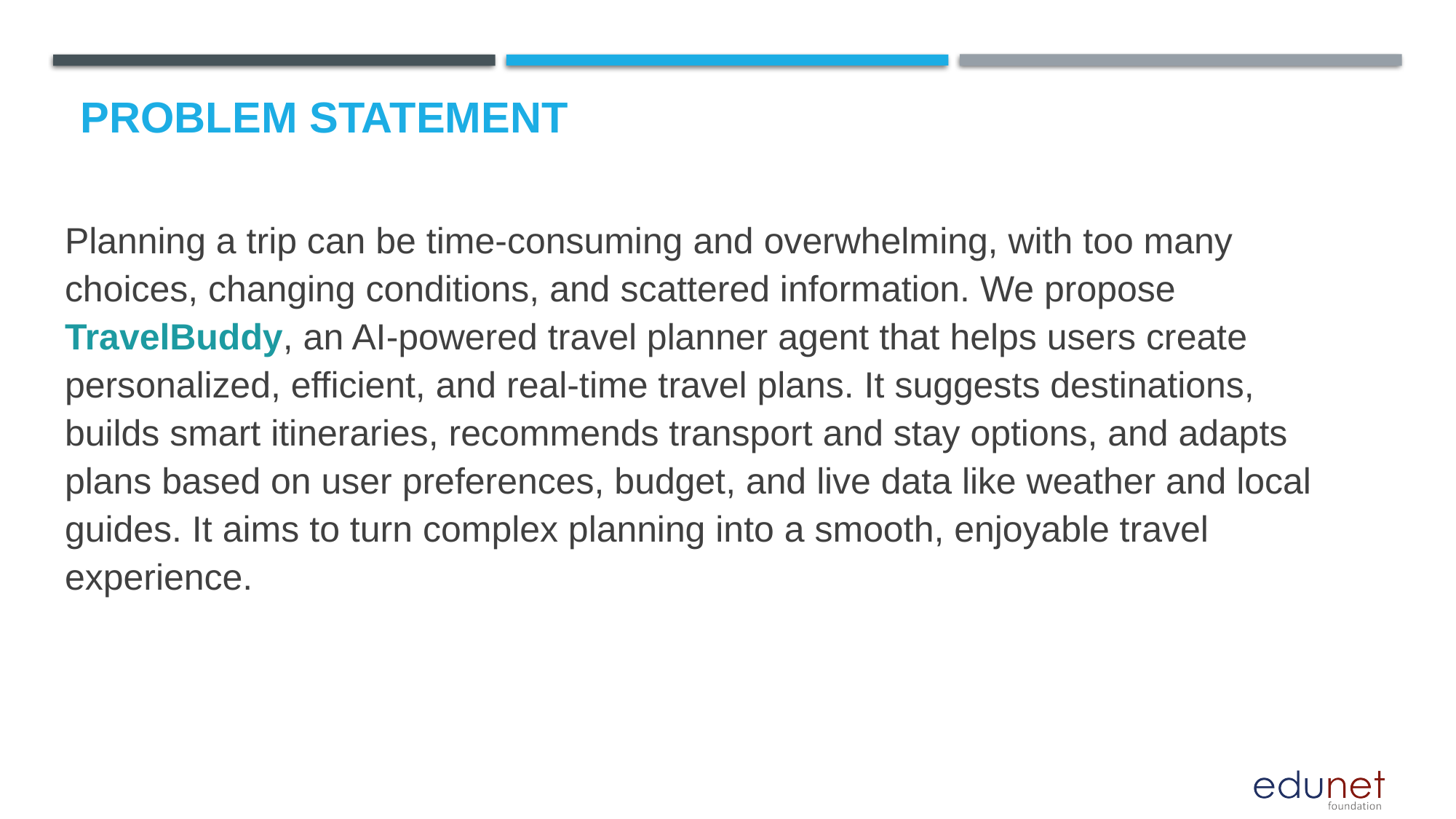

# Problem Statement
Planning a trip can be time-consuming and overwhelming, with too many choices, changing conditions, and scattered information. We propose TravelBuddy, an AI-powered travel planner agent that helps users create personalized, efficient, and real-time travel plans. It suggests destinations, builds smart itineraries, recommends transport and stay options, and adapts plans based on user preferences, budget, and live data like weather and local guides. It aims to turn complex planning into a smooth, enjoyable travel experience.